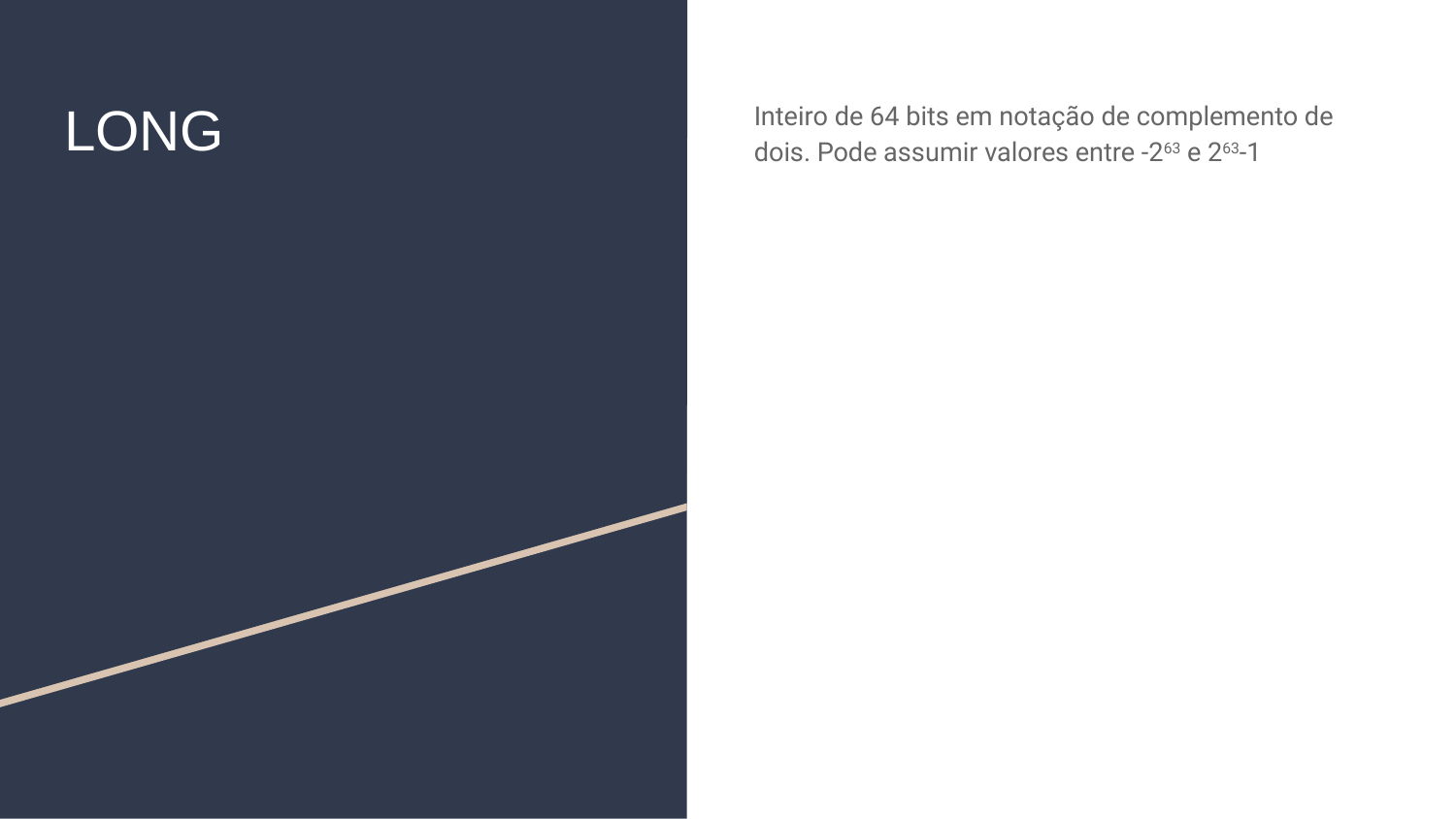

# LONG
Inteiro de 64 bits em notação de complemento de dois. Pode assumir valores entre -263 e 263-1